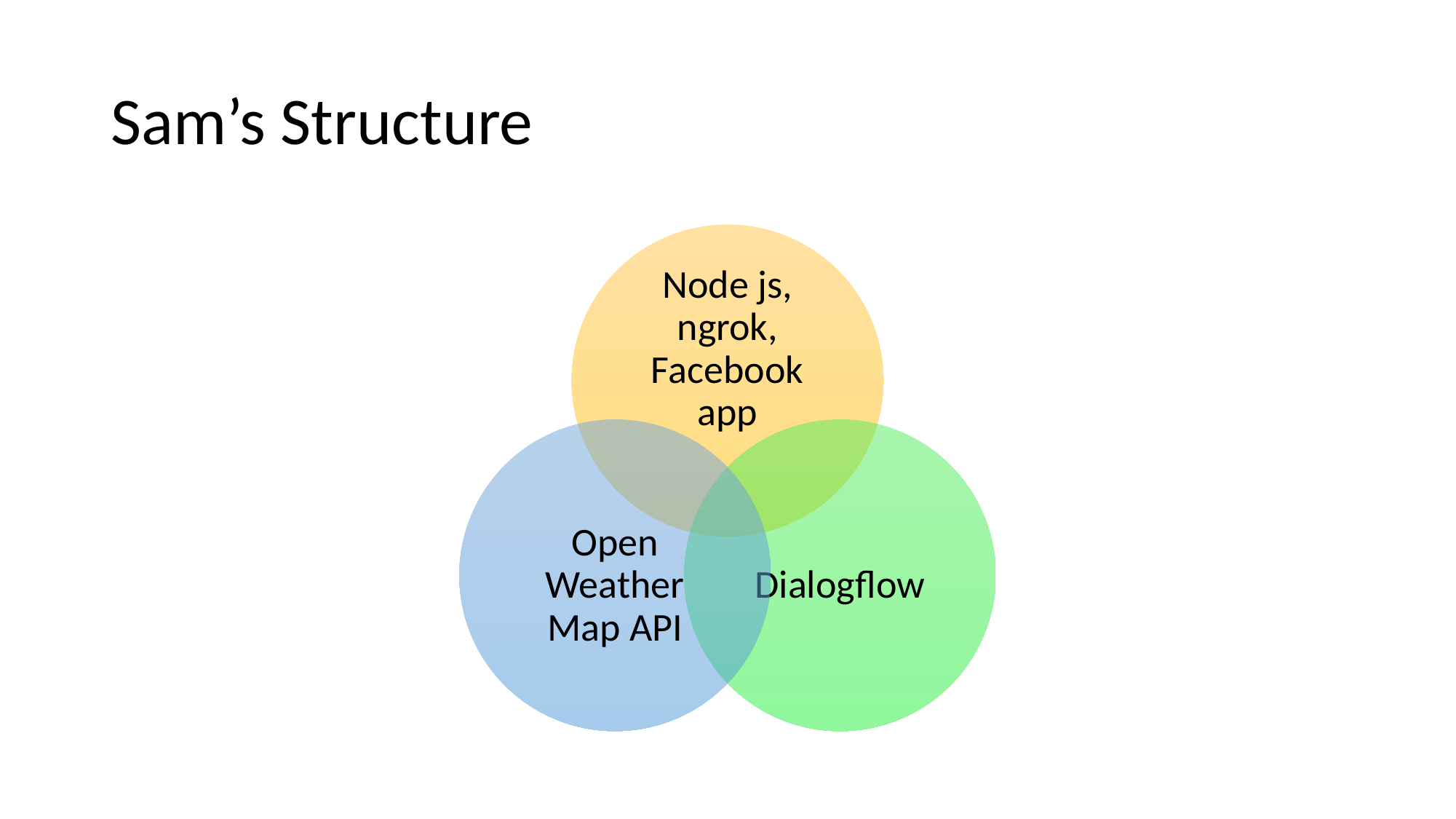

# Sam’s Structure
Node js, ngrok, Facebook app
Dialogflow
Open Weather Map API